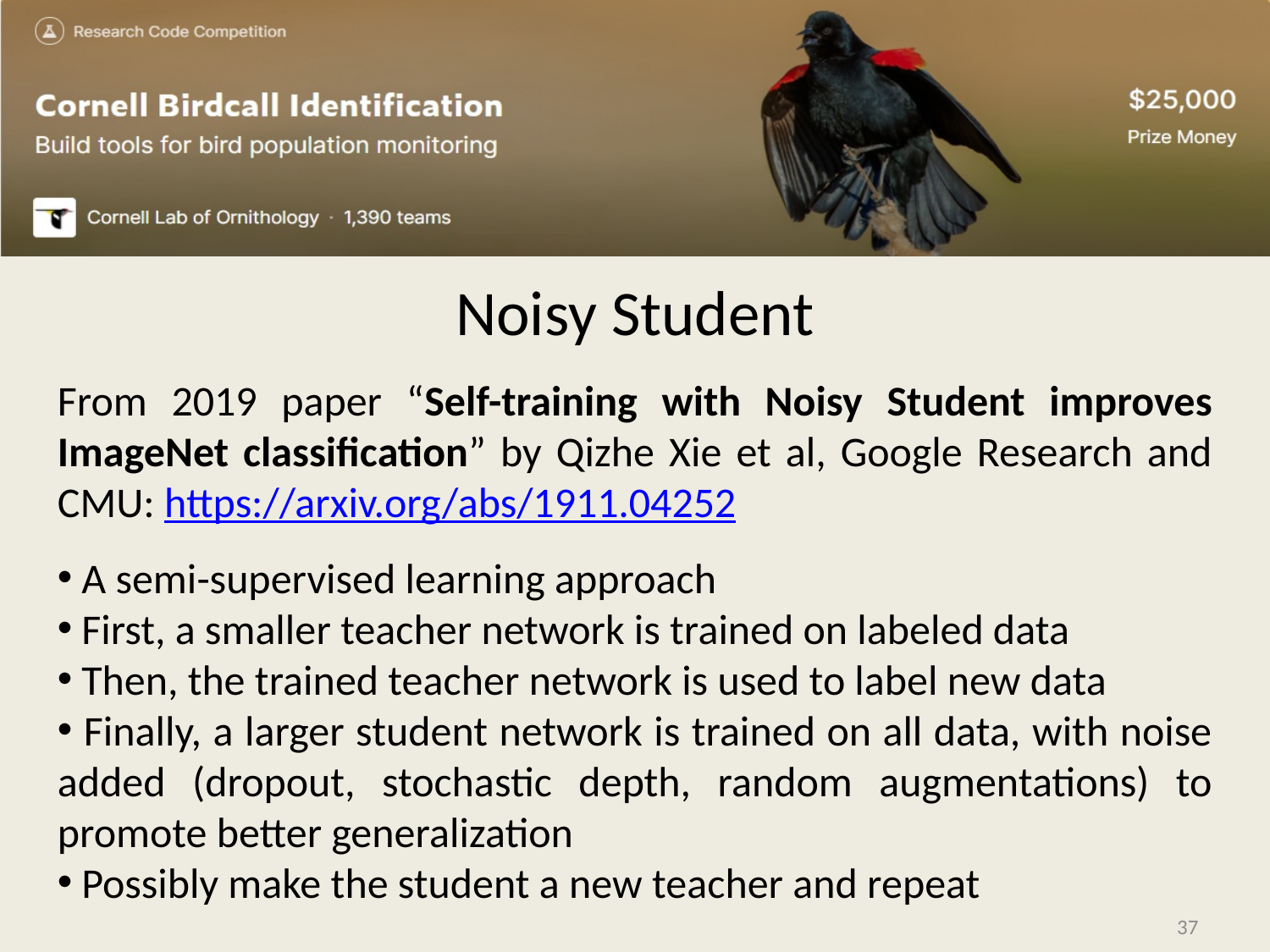

Noisy Student

From 2019 paper “Self-training with Noisy Student improves ImageNet classification” by Qizhe Xie et al, Google Research and CMU: https://arxiv.org/abs/1911.04252

 A semi-supervised learning approach
 First, a smaller teacher network is trained on labeled data
 Then, the trained teacher network is used to label new data
 Finally, a larger student network is trained on all data, with noise added (dropout, stochastic depth, random augmentations) to promote better generalization
 Possibly make the student a new teacher and repeat

37